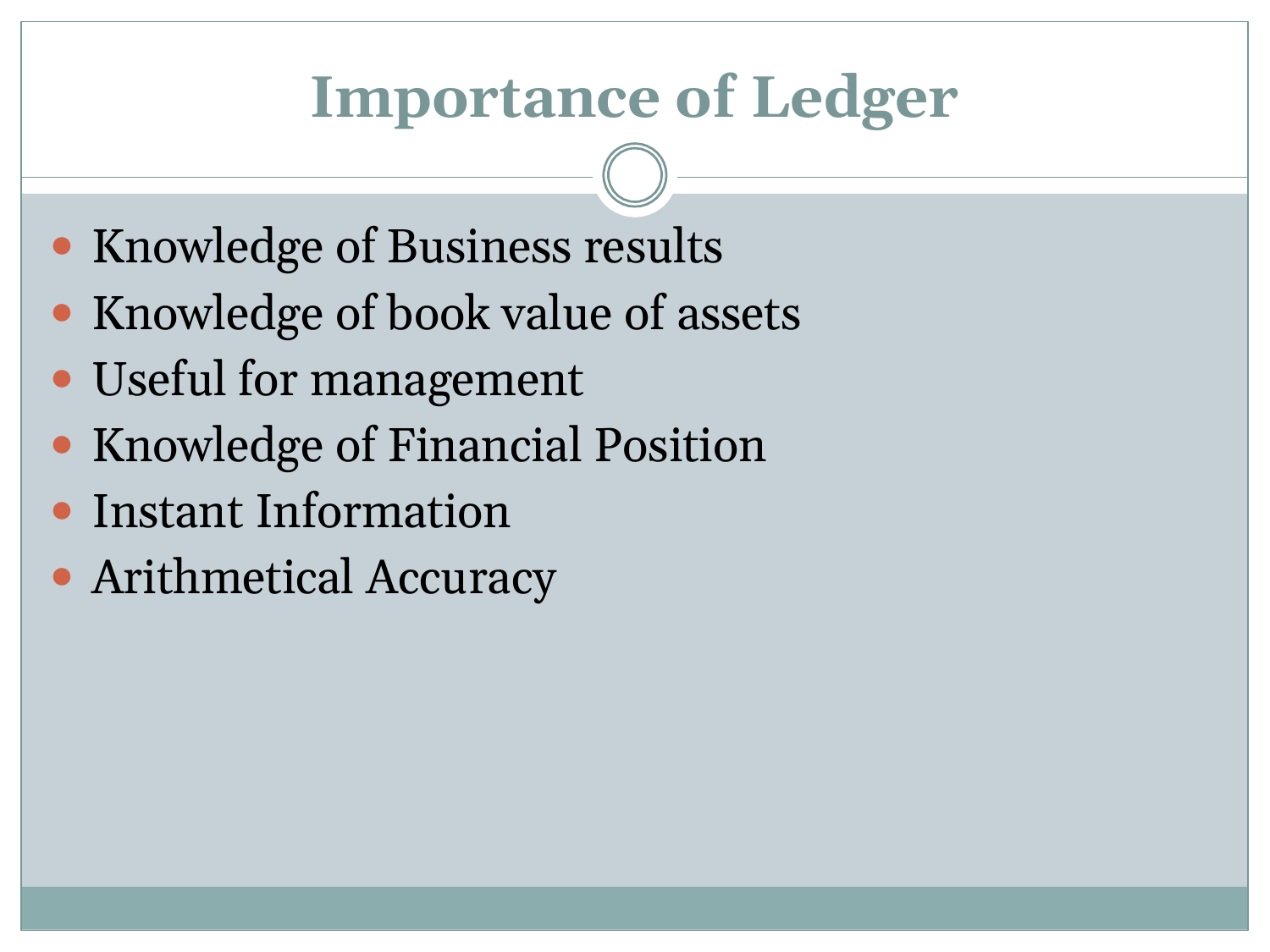

# Importance of Ledger
Knowledge of Business results
Knowledge of book value of assets
Useful for management
Knowledge of Financial Position
Instant Information
Arithmetical Accuracy